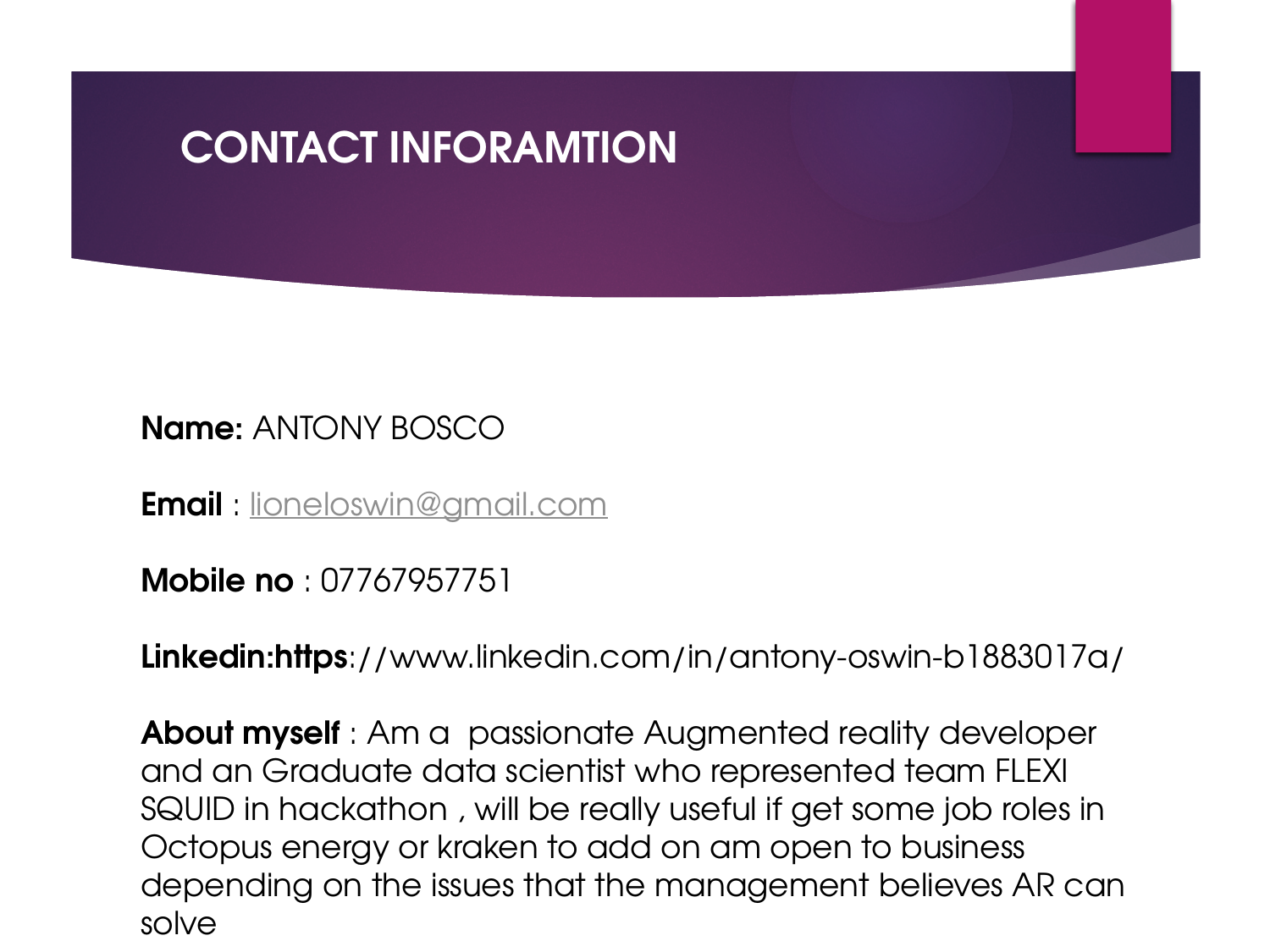

CONTACT INFORAMTION
Name: ANTONY BOSCO

Email : lioneloswin@gmail.com

Mobile no : 07767957751

Linkedin:https://www.linkedin.com/in/antony-oswin-b1883017a/

About myself : Am a  passionate Augmented reality developer and an Graduate data scientist who represented team FLEXI SQUID in hackathon , will be really useful if get some job roles in Octopus energy or kraken to add on am open to business depending on the issues that the management believes AR can solve